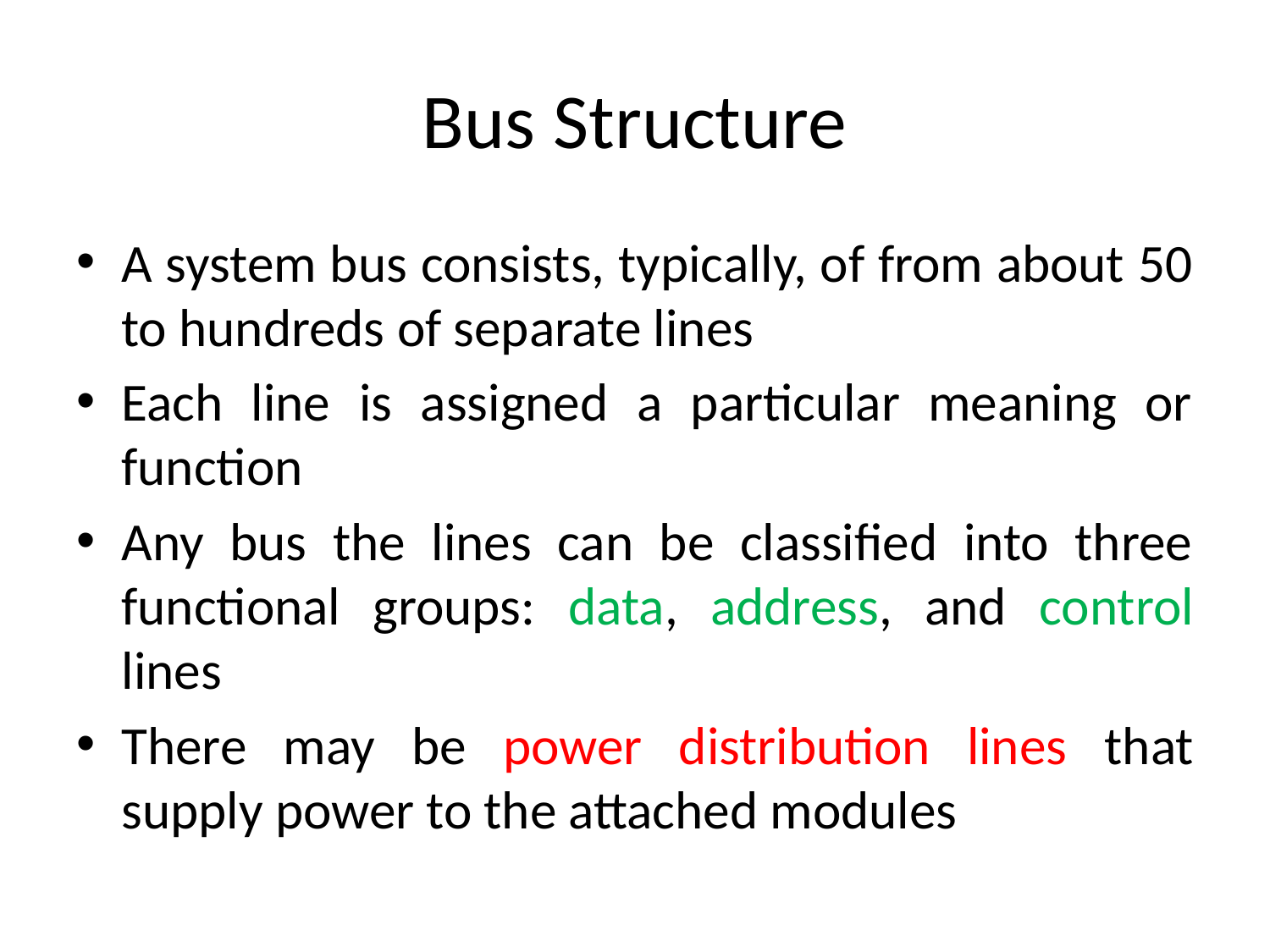

# Bus Structure
A system bus consists, typically, of from about 50 to hundreds of separate lines
Each line is assigned a particular meaning or function
Any bus the lines can be classified into three functional groups: data, address, and control lines
There may be power distribution lines that supply power to the attached modules